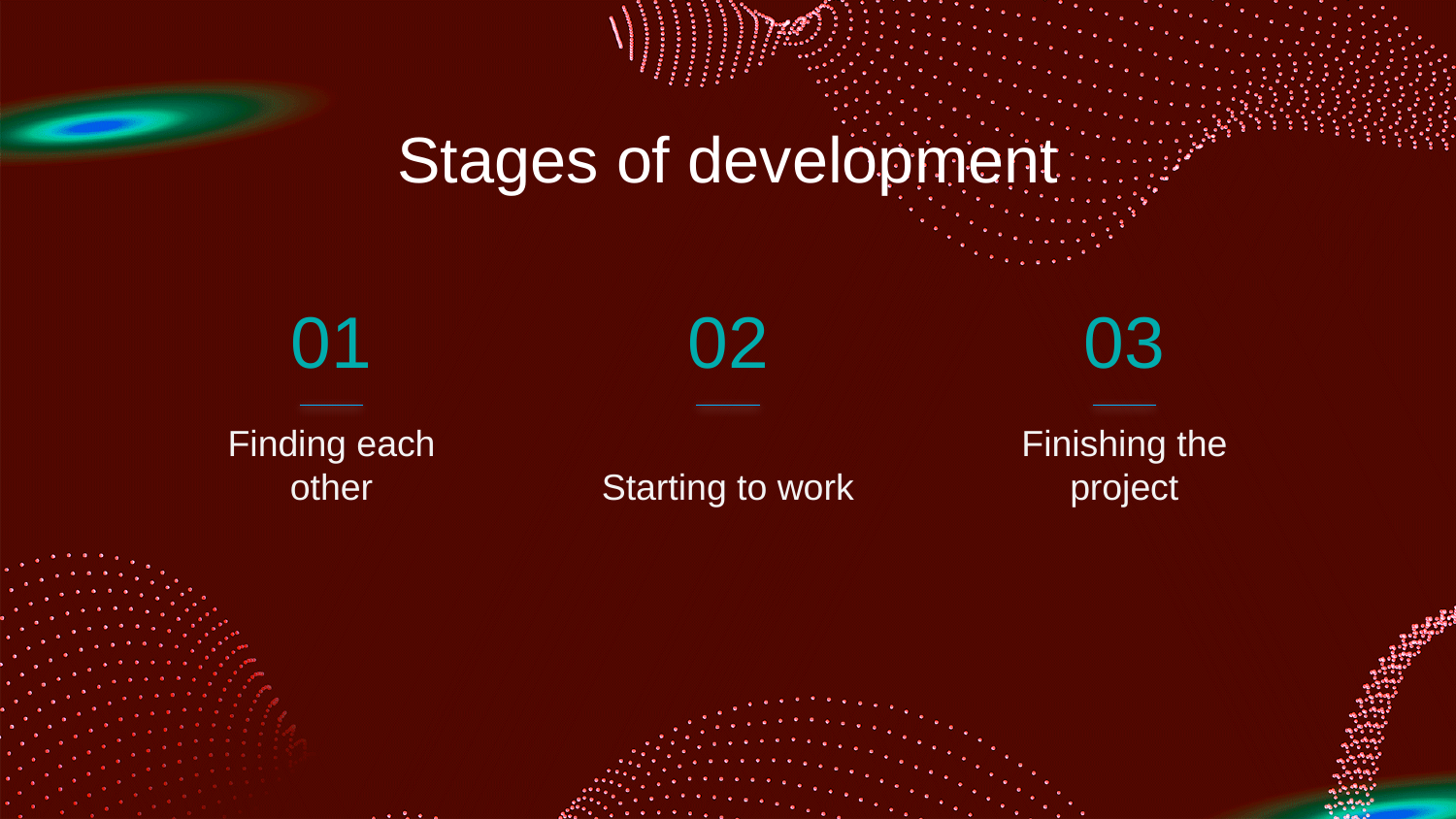

Stages of development
01
02
03
Finding each other
# Starting to work
Finishing the project